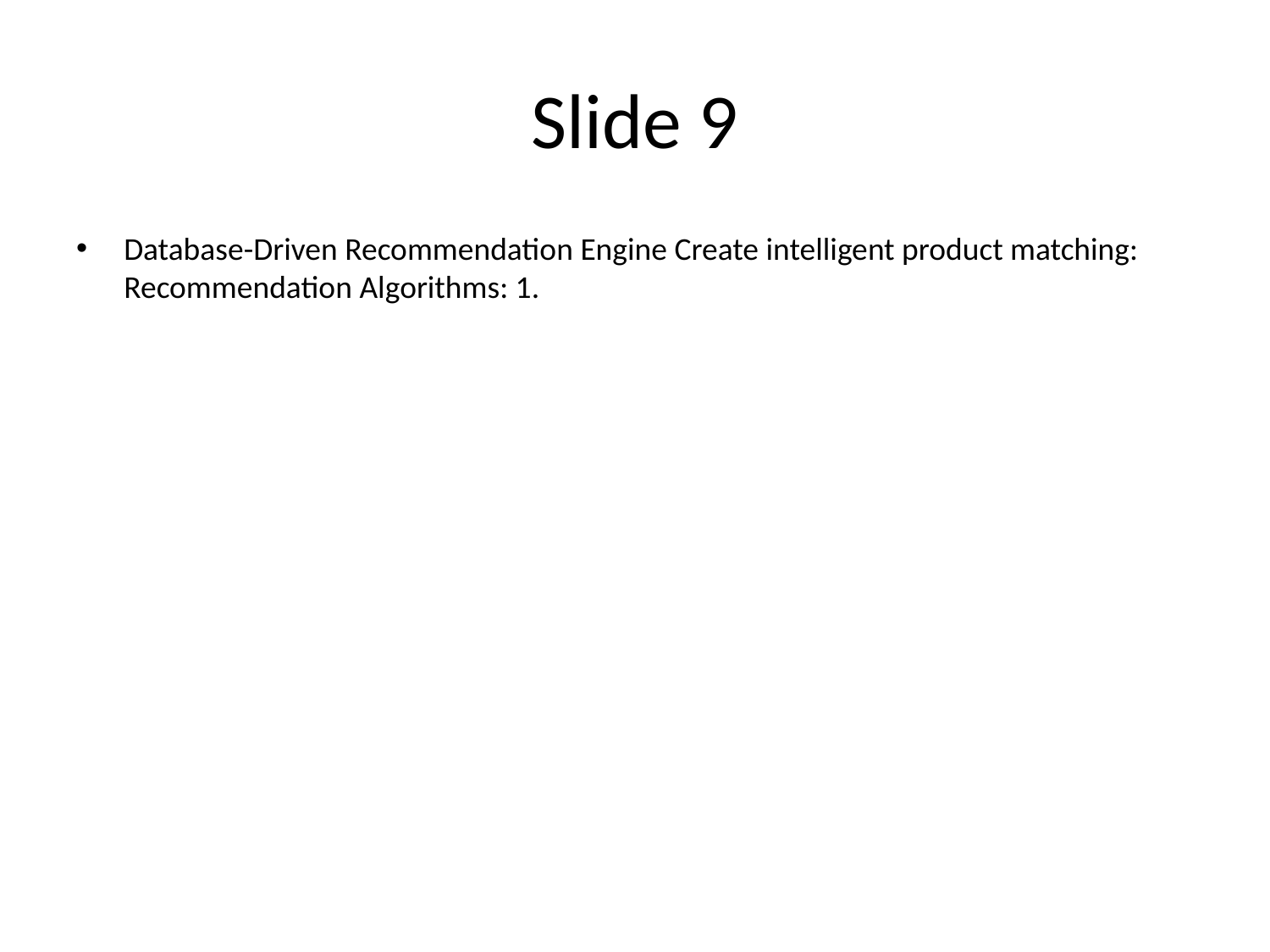

# Slide 9
Database-Driven Recommendation Engine Create intelligent product matching: Recommendation Algorithms: 1.